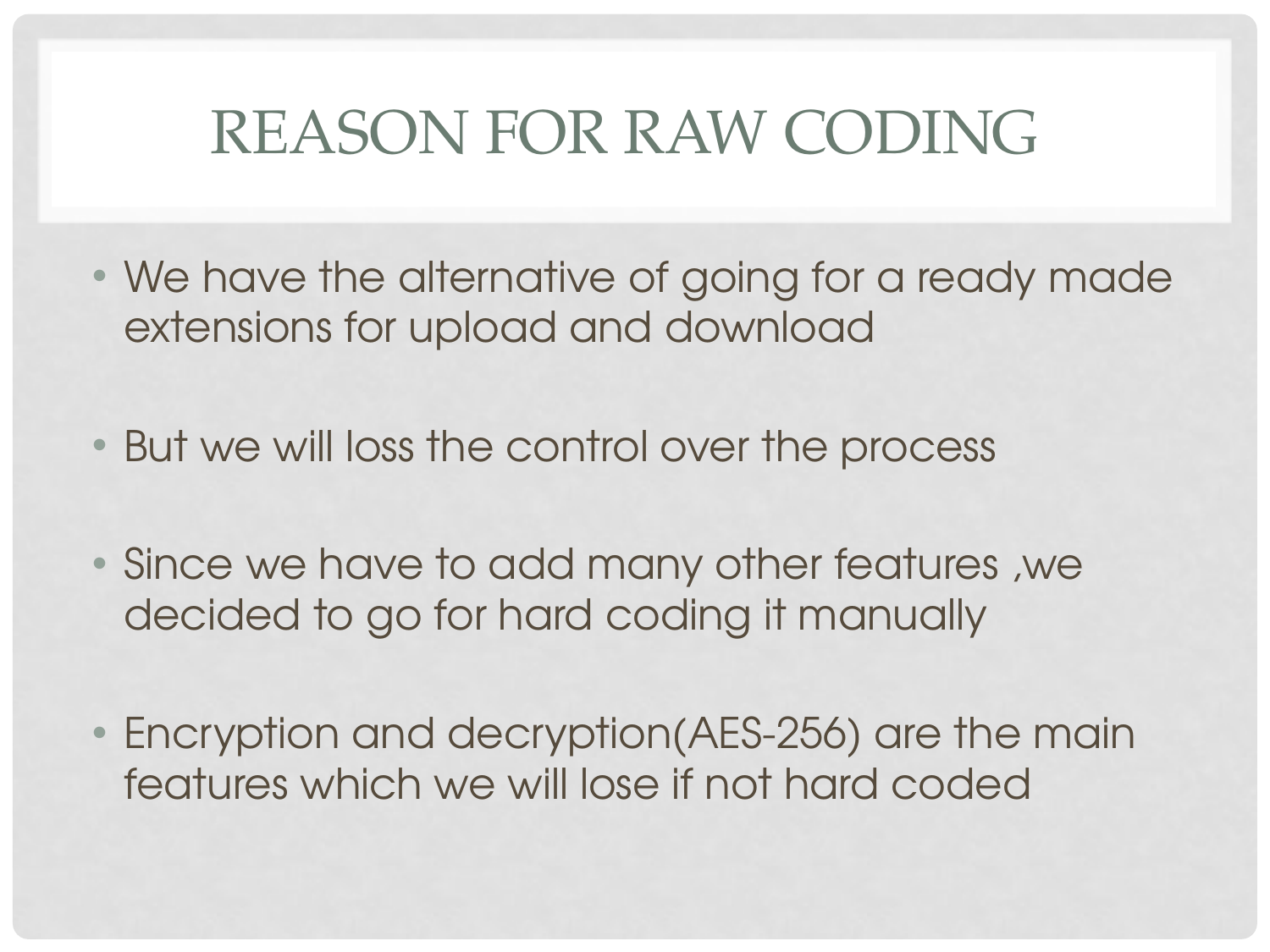

# Reason for raw coding
We have the alternative of going for a ready made extensions for upload and download

But we will loss the control over the process

Since we have to add many other features ,we decided to go for hard coding it manually

Encryption and decryption(AES-256) are the main features which we will lose if not hard coded